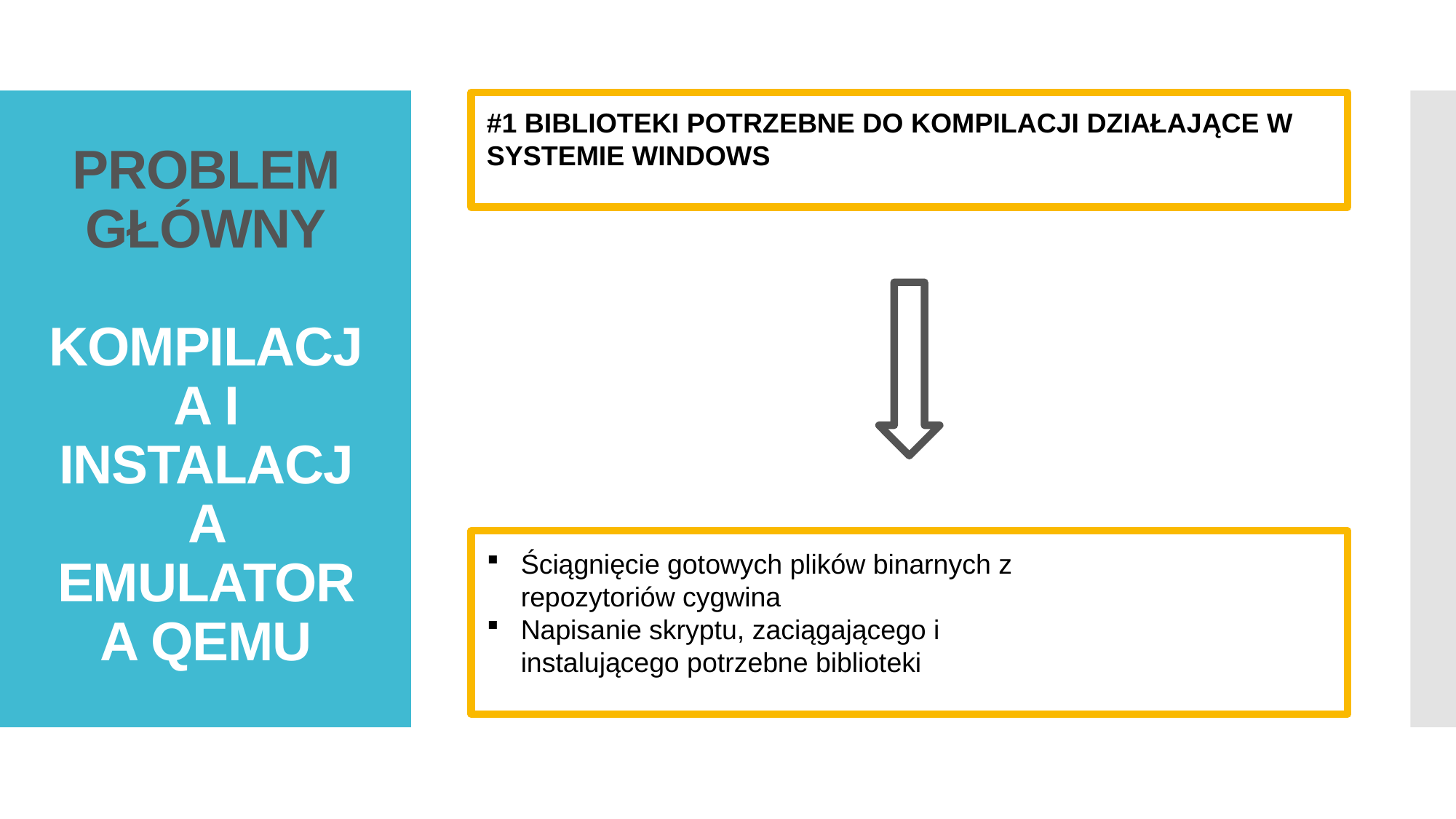

# PROBLEM GŁÓWNY KOMPILACJA I INSTALACJA EMULATORA QEMU
#1 BIBLIOTEKI POTRZEBNE DO KOMPILACJI DZIAŁAJĄCE W SYSTEMIE WINDOWS

Ściągnięcie gotowych plików binarnych z repozytoriów cygwina
Napisanie skryptu, zaciągającego i instalującego potrzebne biblioteki